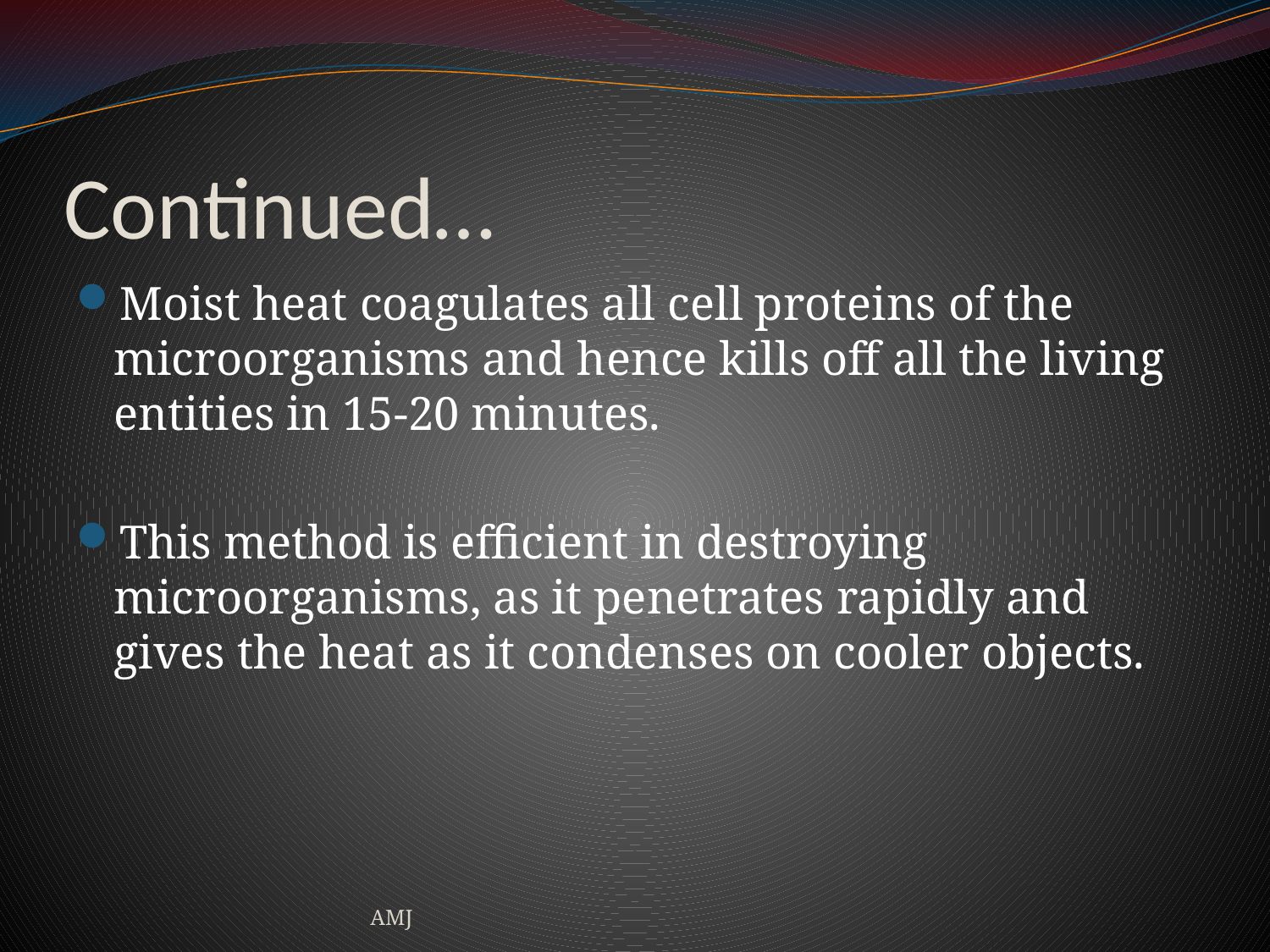

# Continued…
Moist heat coagulates all cell proteins of the microorganisms and hence kills off all the living entities in 15-20 minutes.

This method is efficient in destroying microorganisms, as it penetrates rapidly and gives the heat as it condenses on cooler objects.
AMJ